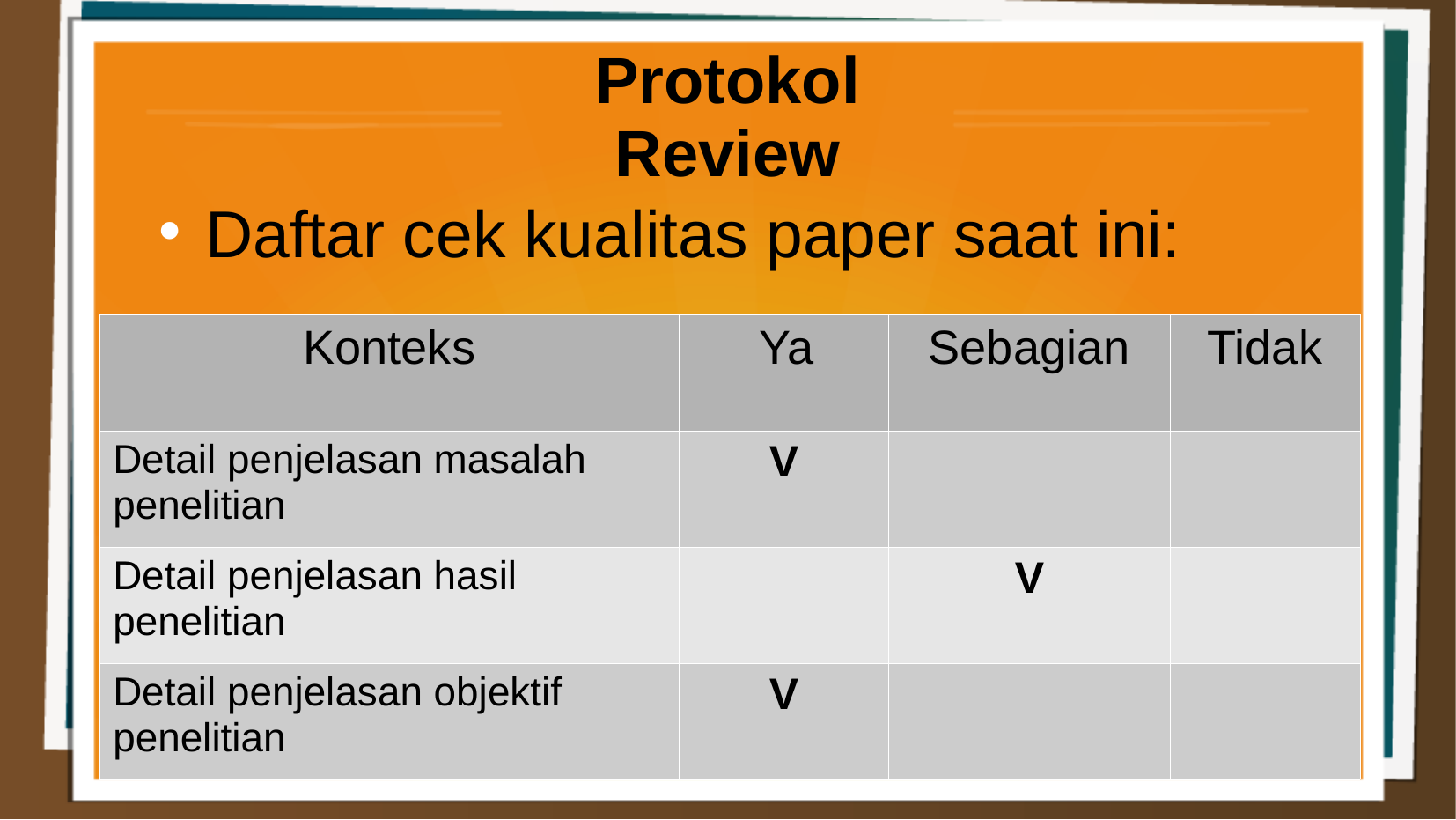

Protokol Review
Daftar cek kualitas paper saat ini:
| Konteks | Ya | Sebagian | Tidak |
| --- | --- | --- | --- |
| Detail penjelasan masalah penelitian | V |  |  |
| Detail penjelasan hasil penelitian |  | V |  |
| Detail penjelasan objektif penelitian | V |  |  |